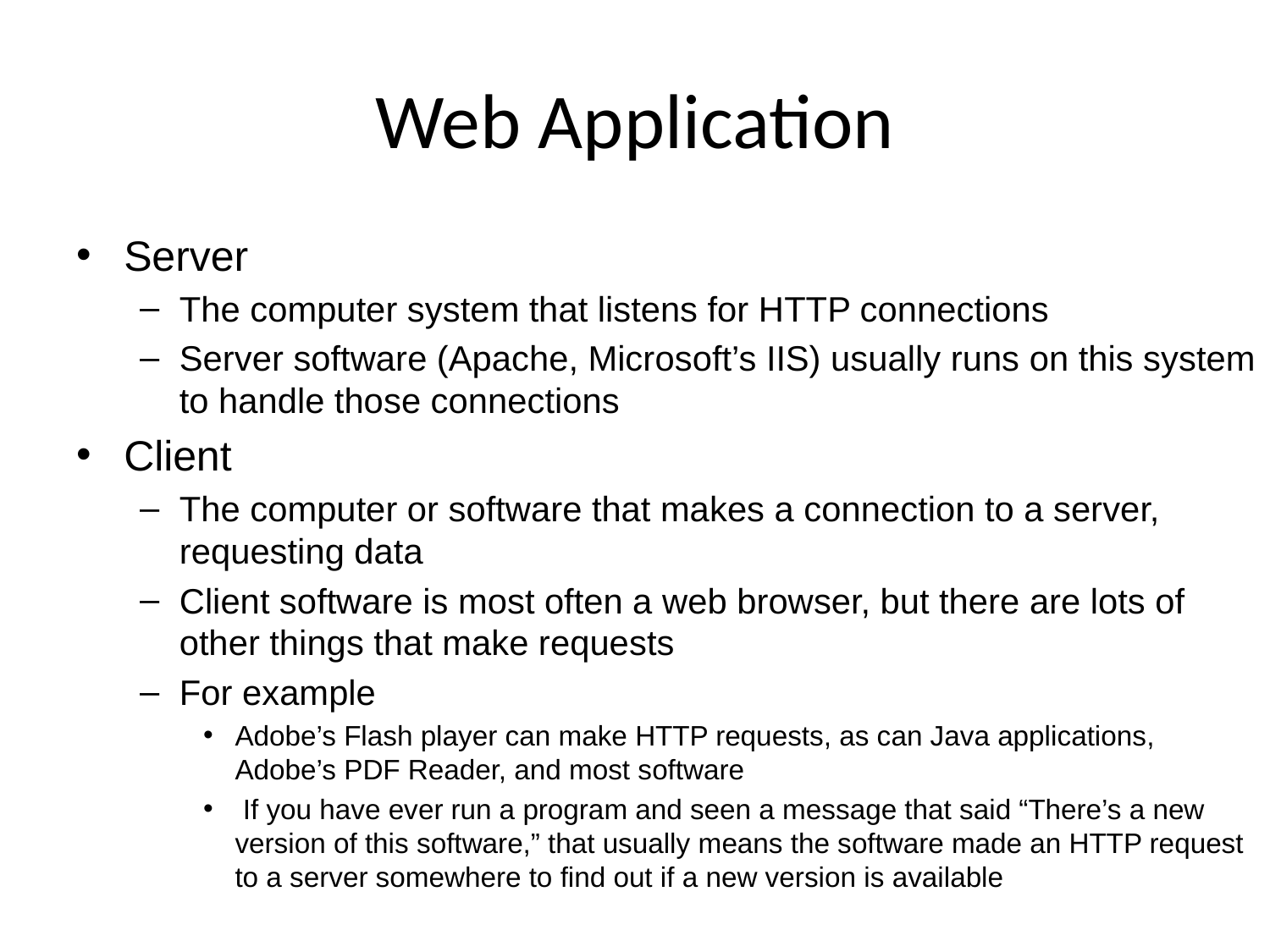

# Web Application
Server
The computer system that listens for HTTP connections
Server software (Apache, Microsoft’s IIS) usually runs on this system to handle those connections
Client
The computer or software that makes a connection to a server, requesting data
Client software is most often a web browser, but there are lots of other things that make requests
For example
Adobe’s Flash player can make HTTP requests, as can Java applications, Adobe’s PDF Reader, and most software
 If you have ever run a program and seen a message that said “There’s a new version of this software,” that usually means the software made an HTTP request to a server somewhere to find out if a new version is available